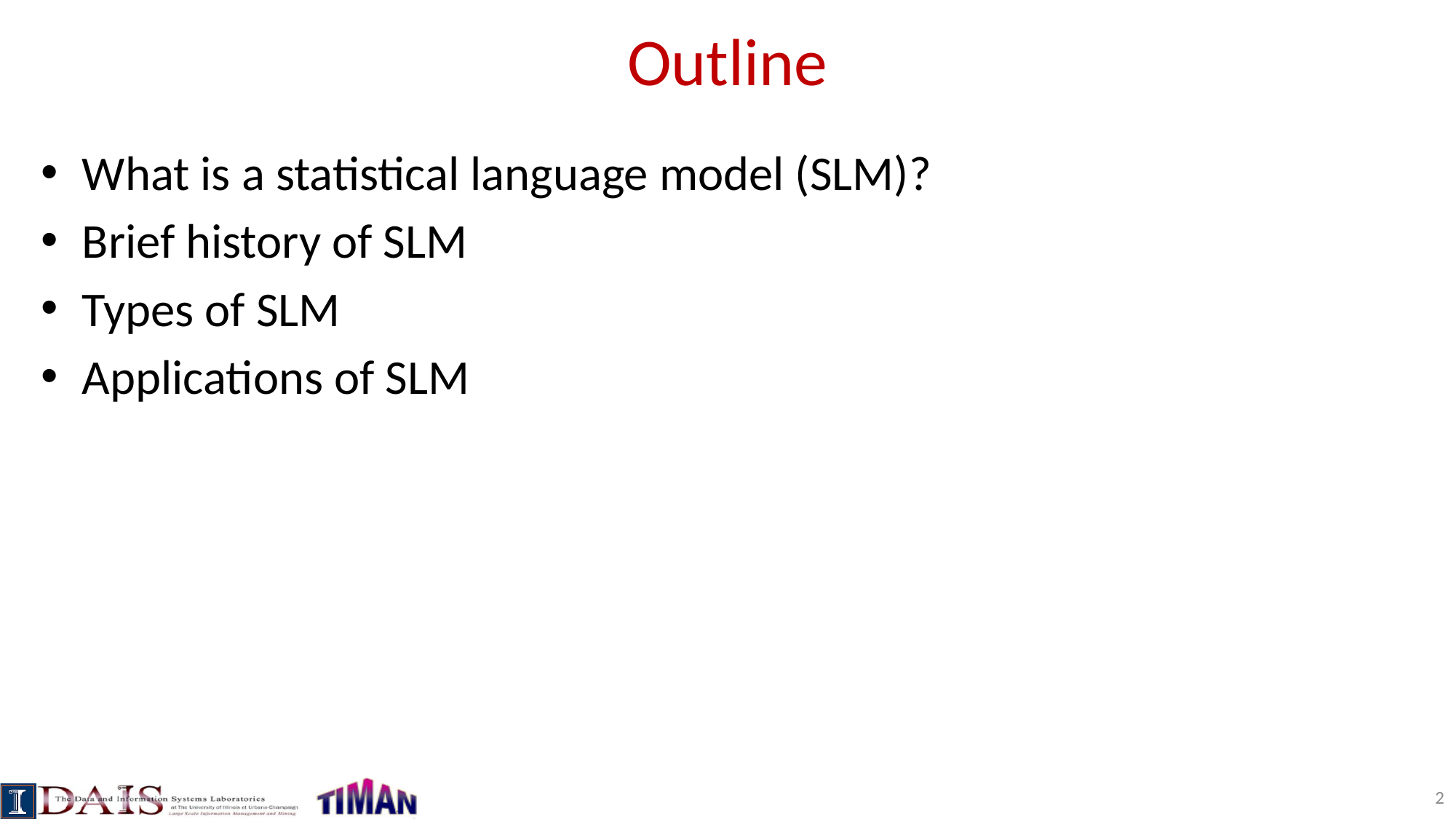

# Outline
What is a statistical language model (SLM)?
Brief history of SLM
Types of SLM
Applications of SLM
2